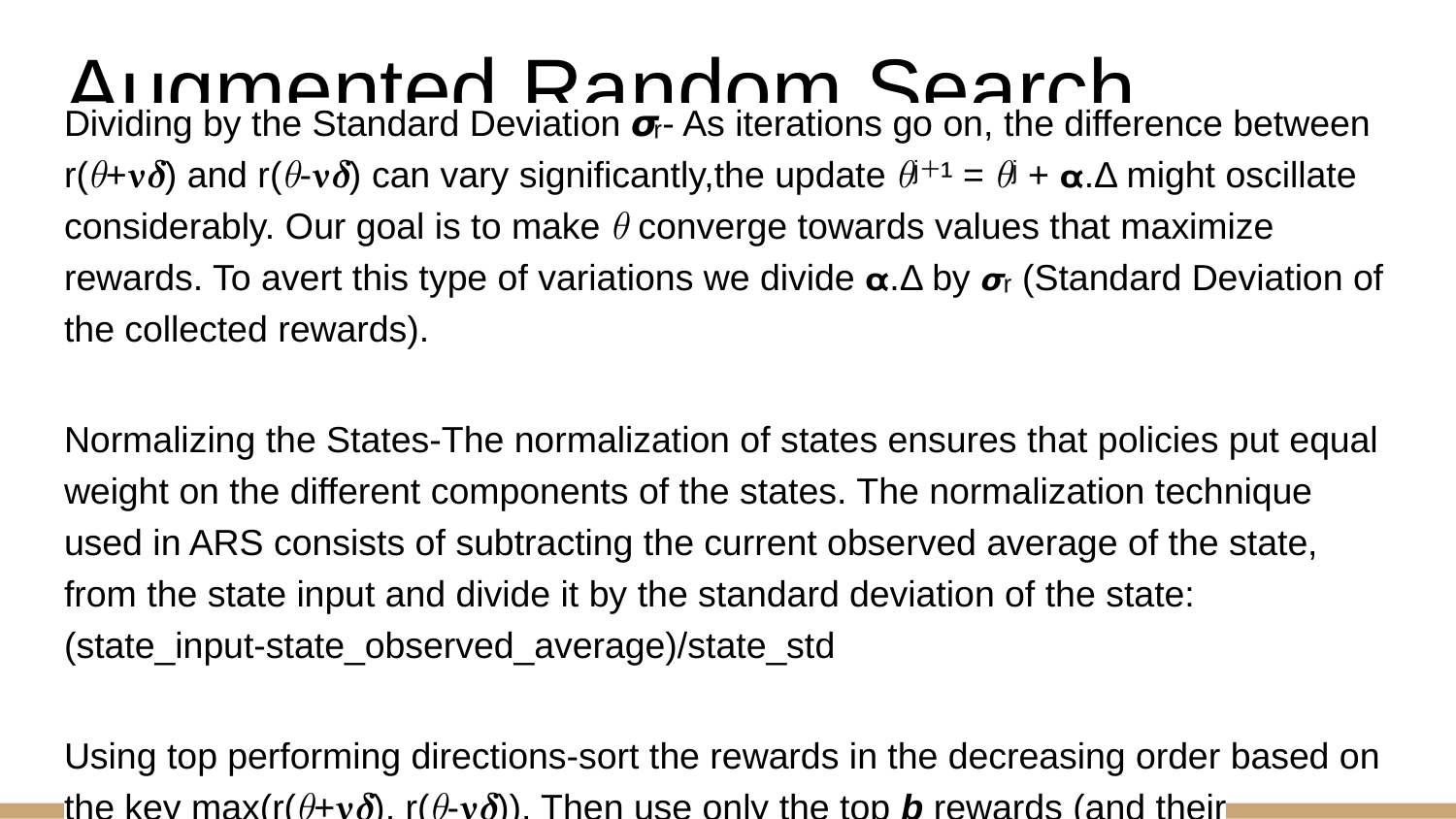

# Augmented Random Search
Dividing by the Standard Deviation 𝞼ᵣ- As iterations go on, the difference between r(𝜃+𝛎𝜹) and r(𝜃-𝛎𝜹) can vary significantly,the update 𝜃ʲ⁺¹ = 𝜃ʲ + 𝝰.Δ might oscillate considerably. Our goal is to make 𝜃 converge towards values that maximize rewards. To avert this type of variations we divide 𝝰.Δ by 𝞼ᵣ (Standard Deviation of the collected rewards).
Normalizing the States-The normalization of states ensures that policies put equal weight on the different components of the states. The normalization technique used in ARS consists of subtracting the current observed average of the state, from the state input and divide it by the standard deviation of the state: (state_input-state_observed_average)/state_std
Using top performing directions-sort the rewards in the decreasing order based on the key max(r(𝜃+𝛎𝜹), r(𝜃-𝛎𝜹)). Then use only the top b rewards (and their respective perturbation 𝜹) in the computation of the average reward.